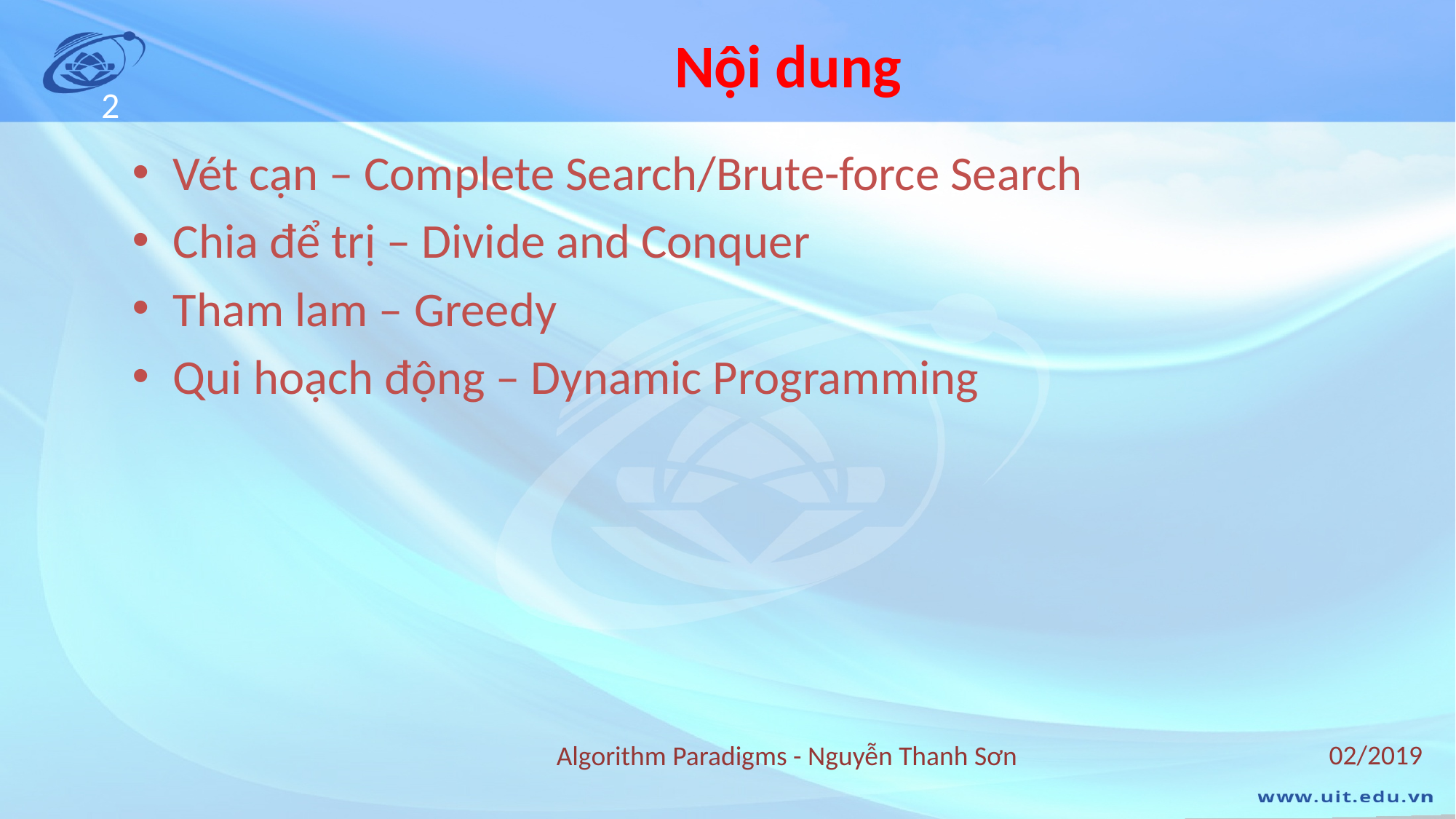

# Nội dung
2
Vét cạn – Complete Search/Brute-force Search
Chia để trị – Divide and Conquer
Tham lam – Greedy
Qui hoạch động – Dynamic Programming
02/2019
Algorithm Paradigms - Nguyễn Thanh Sơn